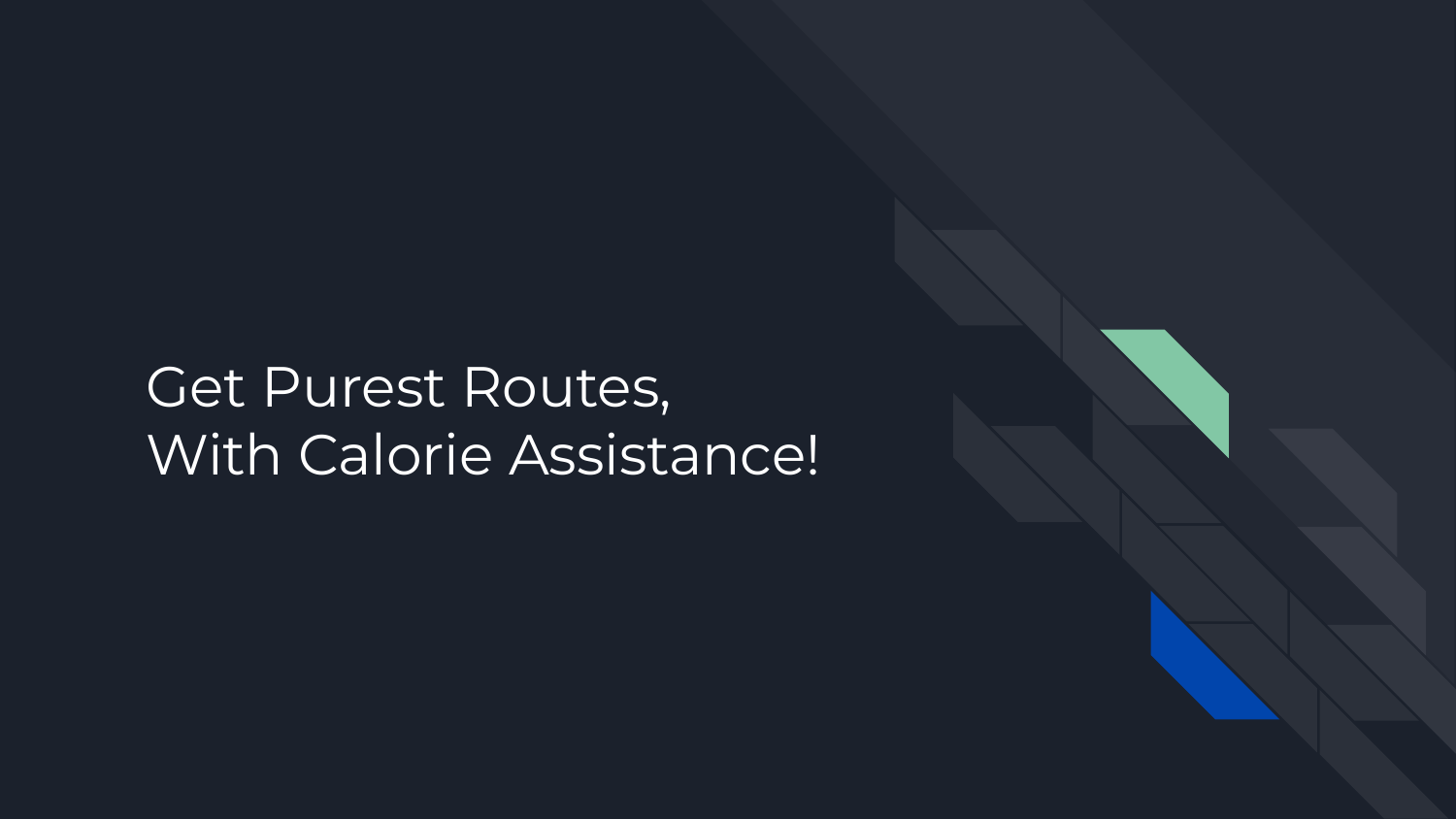

# Get Purest Routes,
With Calorie Assistance!